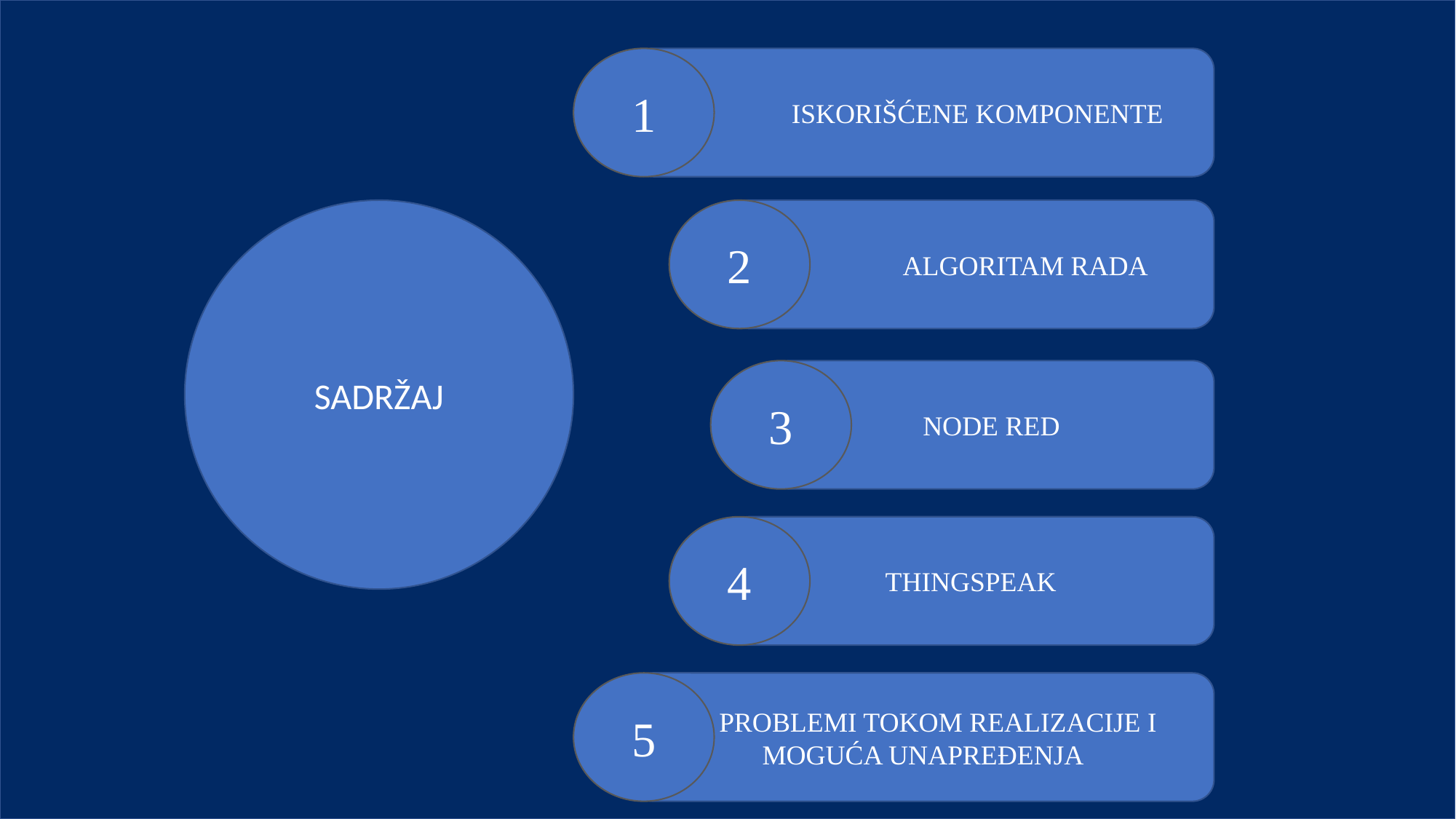

1
	ISKORIŠĆENE KOMPONENTE
SADRŽAJ
2
	ALGORITAM RADA
3
NODE RED
4
THINGSPEAK
5
          PROBLEMI TOKOM REALIZACIJE I 	MOGUĆA UNAPREĐENJA